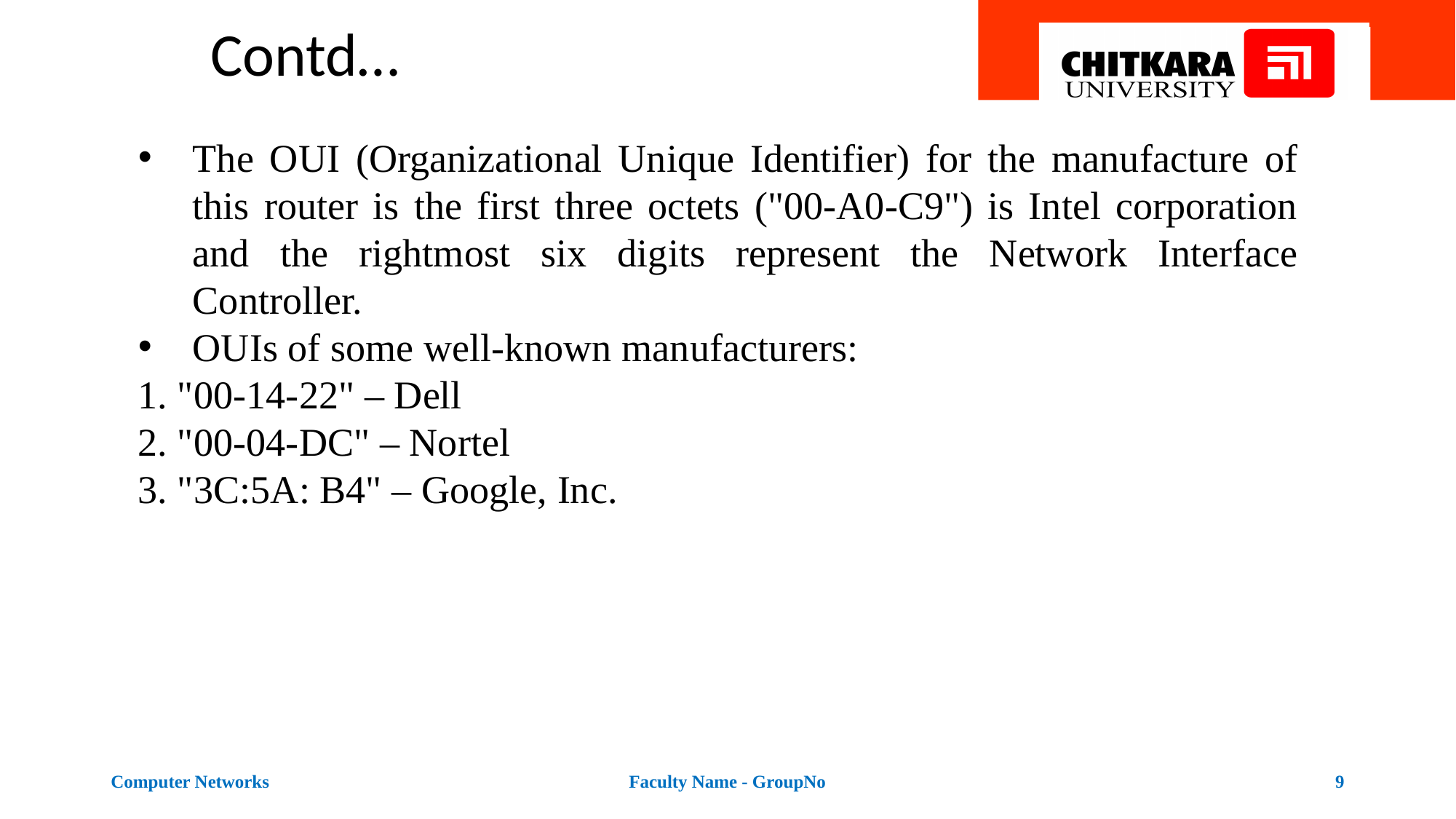

# Contd…
The OUI (Organizational Unique Identifier) for the manufacture of this router is the first three octets ("00-A0-C9") is Intel corporation and the rightmost six digits represent the Network Interface Controller.
OUIs of some well-known manufacturers:
1. "00-14-22" – Dell
2. "00-04-DC" – Nortel
3. "3C:5A: B4" – Google, Inc.

Computer Networks
Faculty Name - GroupNo
9